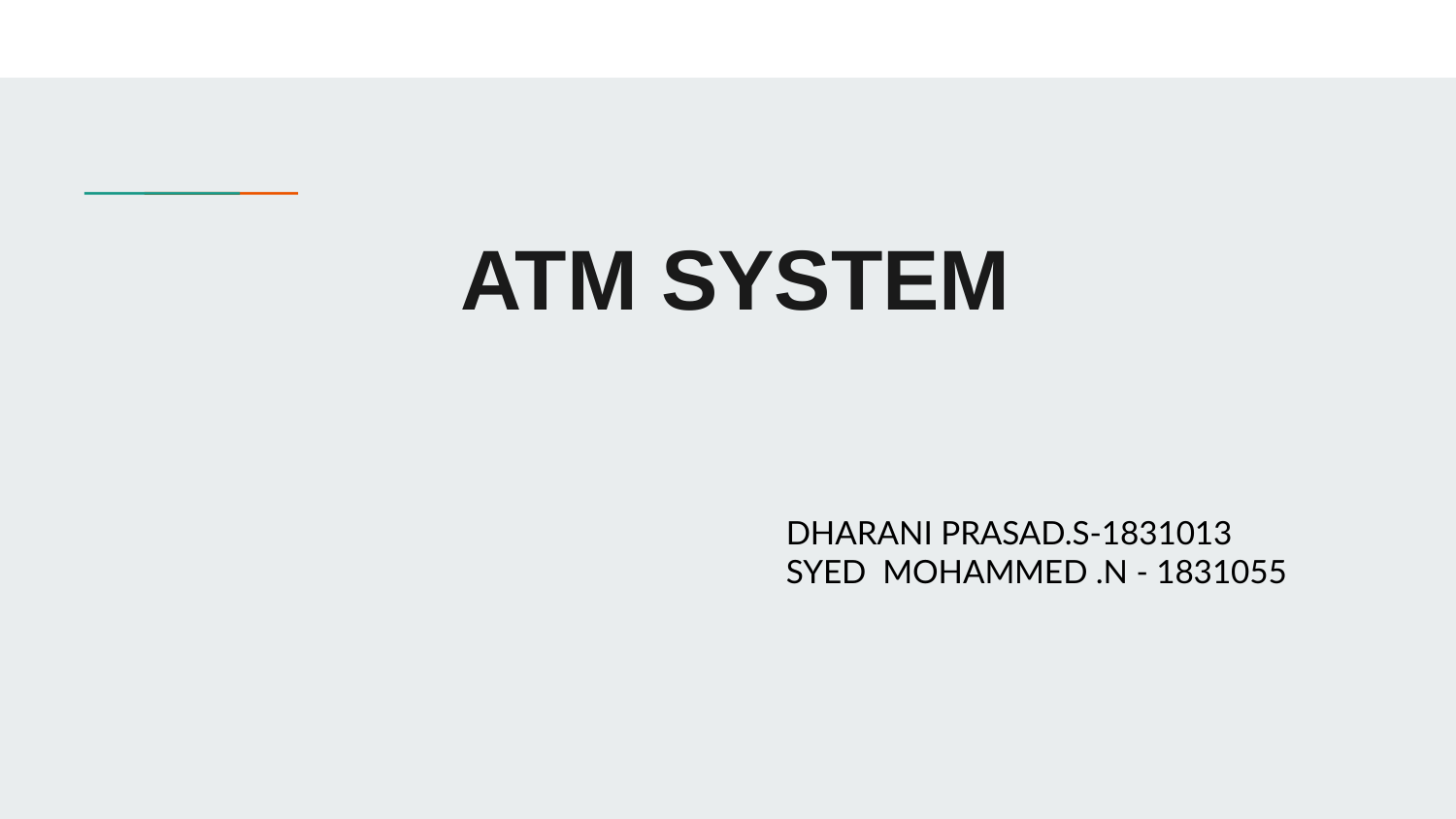

# ATM SYSTEM

DHARANI PRASAD.S-1831013
SYED  MOHAMMED .N - 1831055